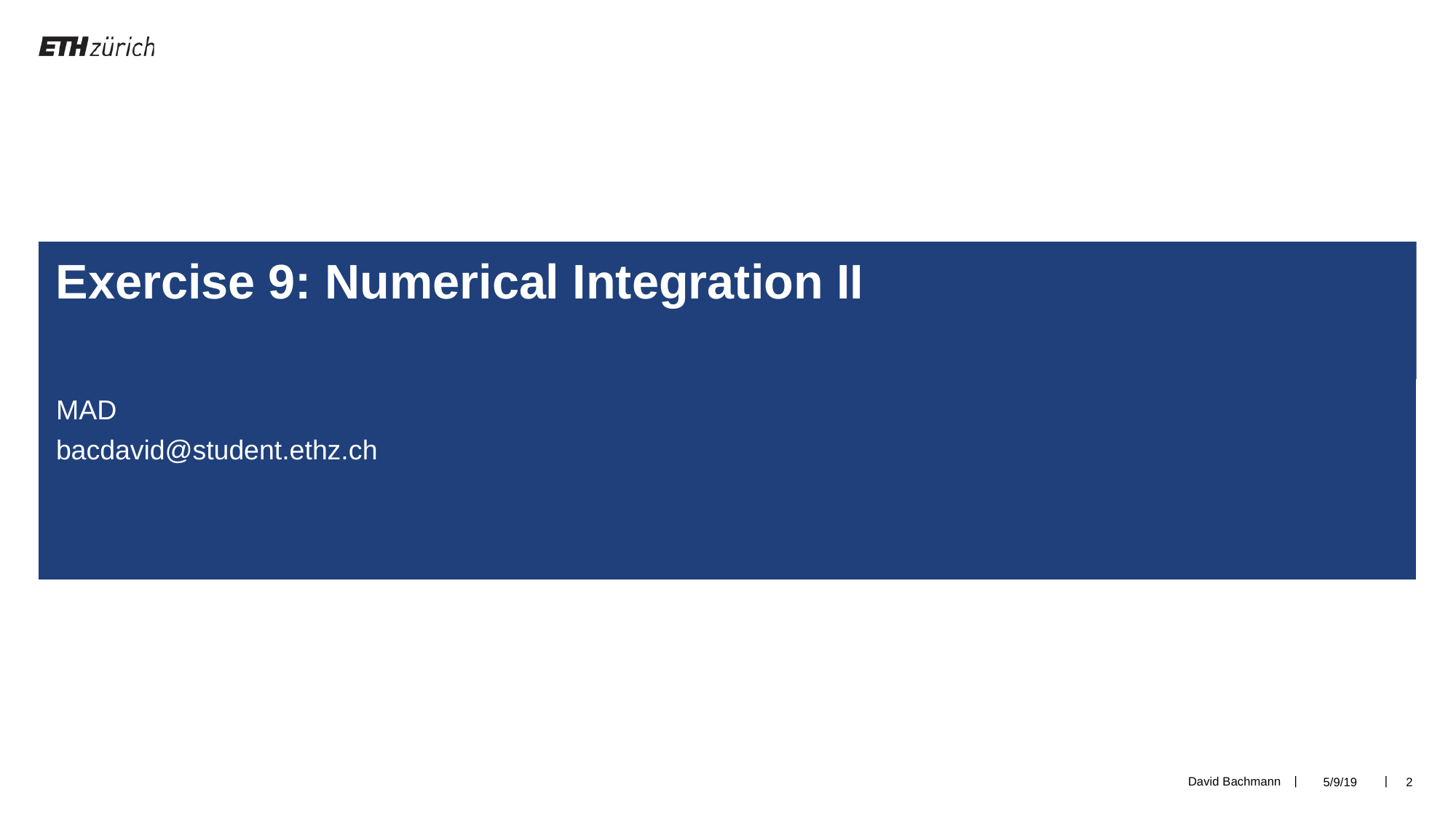

Exercise 9: Numerical Integration II
MAD
bacdavid@student.ethz.ch

David Bachmann
5/9/19
2